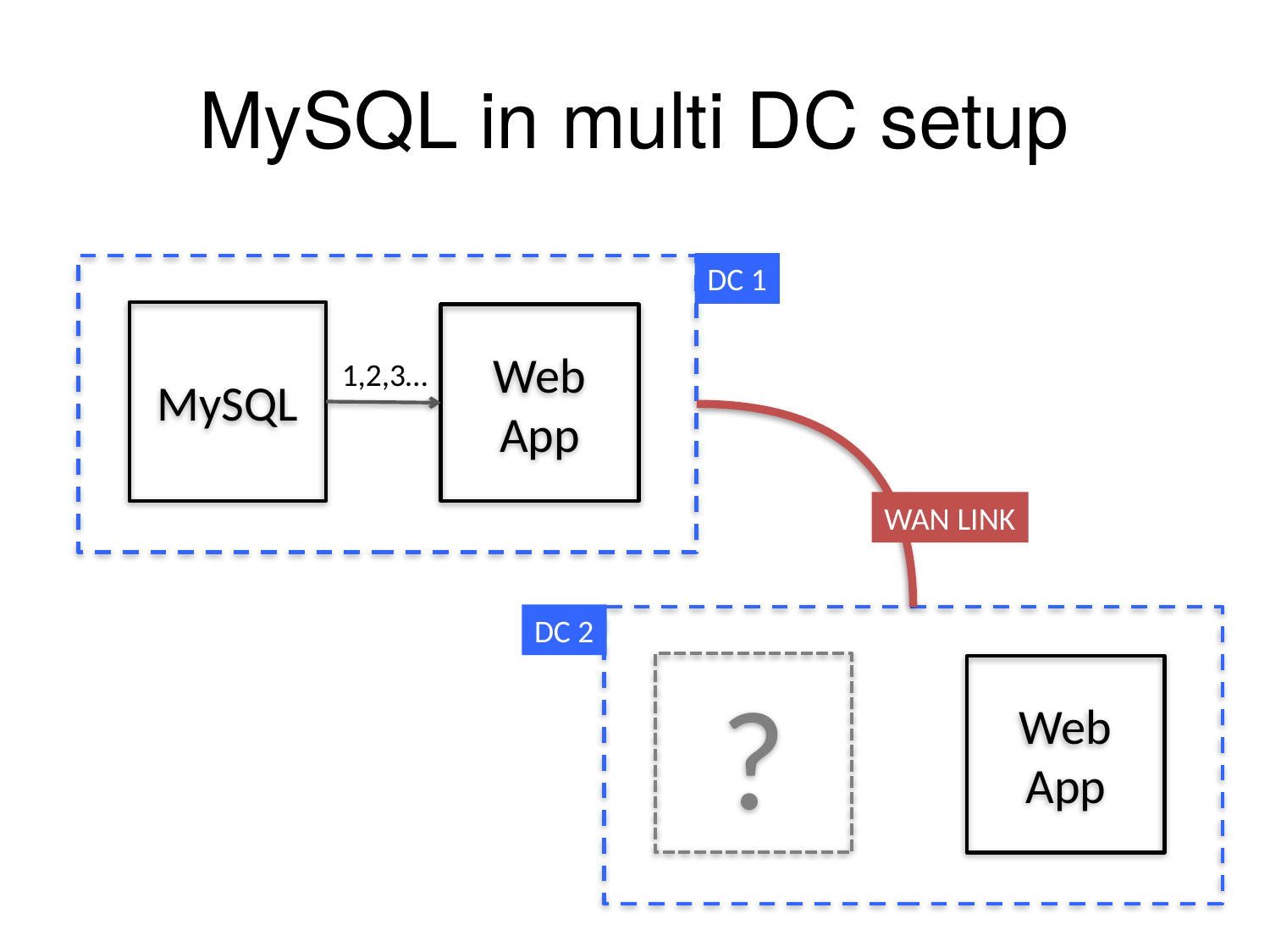

# MySQL in multi DC setup
DC 1

MySQL
Web App
1,2,3…
WAN LINK
DC 2

?
Web App